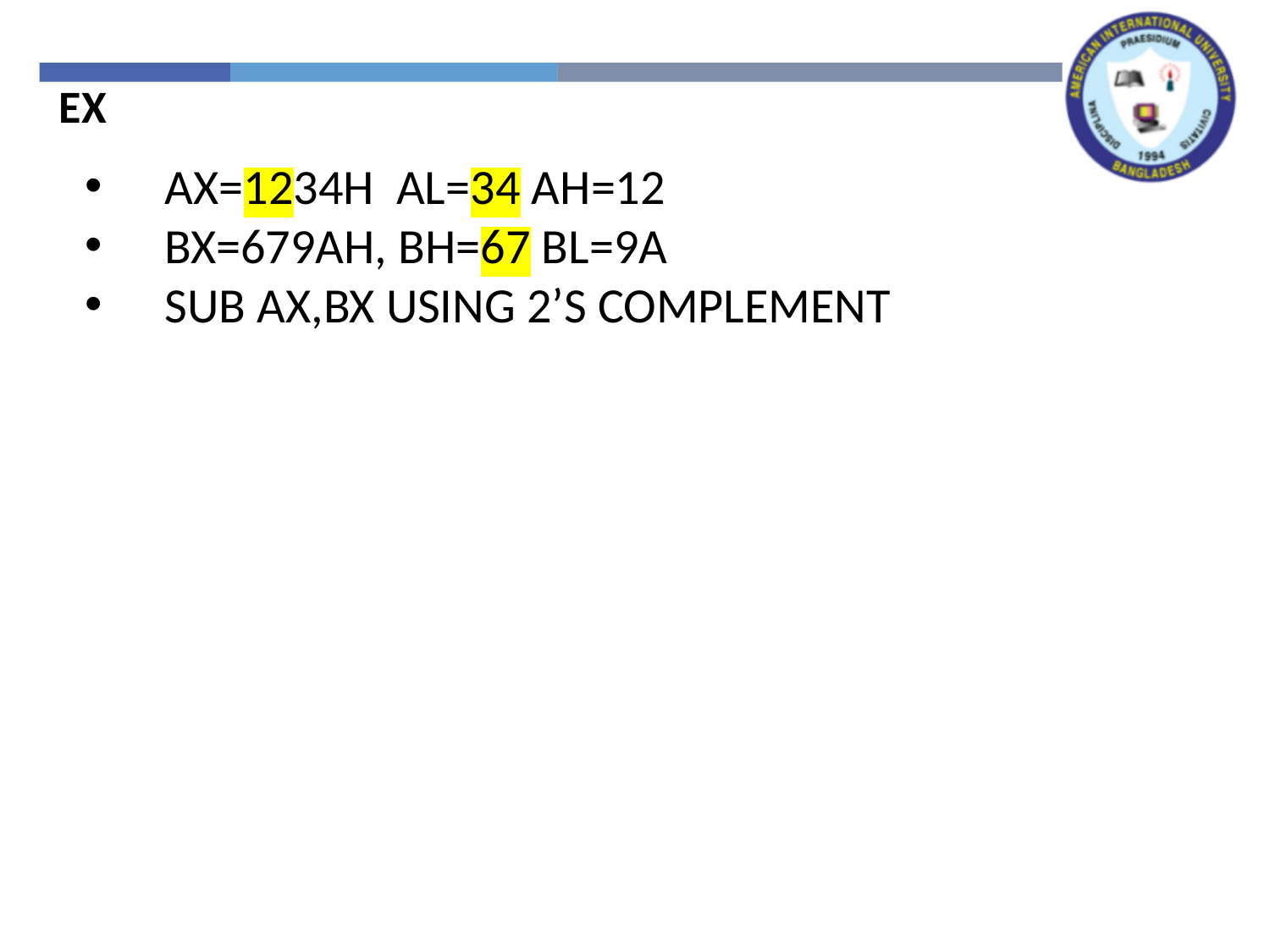

EX
AX=1234H  AL=34 AH=12
BX=679AH, BH=67 BL=9A
SUB AX,BX USING 2’S COMPLEMENT
AX=AX-BX
BX=679A=0110 0111 1001 1010
1’S COM=1001 1000 0110 0101
                                                    +1
_________________________________
         -BX   =1001 1000 0110 0110= 9866H
1234+9866=

5-3
5+(-3)